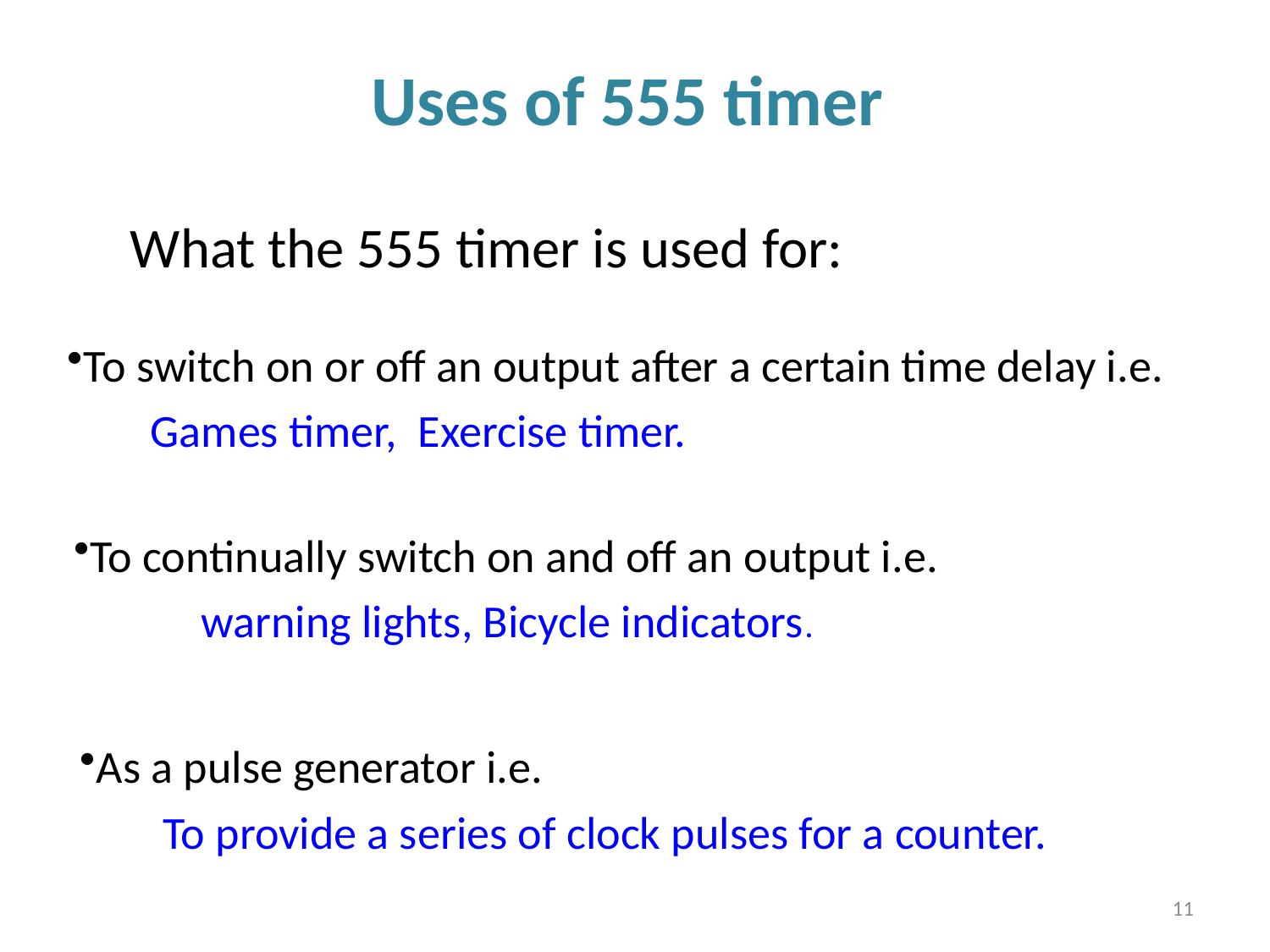

# Uses of 555 timer
What the 555 timer is used for:
To switch on or off an output after a certain time delay i.e.
        Games timer,  Exercise timer.
To continually switch on and off an output i.e.
	warning lights, Bicycle indicators.
As a pulse generator i.e.
        To provide a series of clock pulses for a counter.
11